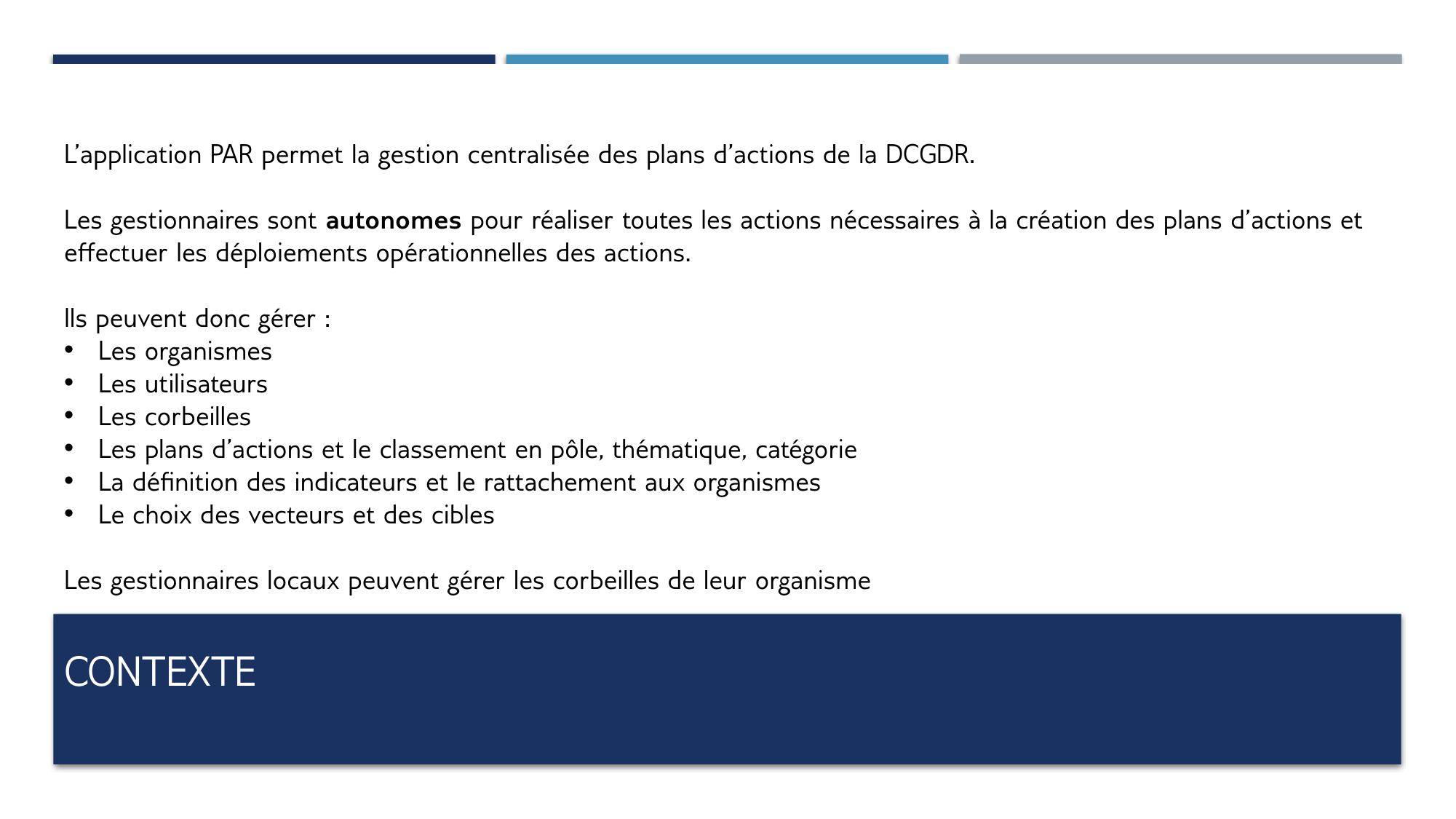

L’application PAR permet la gestion centralisée des plans d’actions de la DCGDR.

Les gestionnaires sont autonomes pour réaliser toutes les actions nécessaires à la création des plans d’actions et effectuer les déploiements opérationnelles des actions.

Ils peuvent donc gérer :
Les organismes
Les utilisateurs
Les corbeilles
Les plans d’actions et le classement en pôle, thématique, catégorie
La définition des indicateurs et le rattachement aux organismes
Le choix des vecteurs et des cibles

Les gestionnaires locaux peuvent gérer les corbeilles de leur organisme

# Contexte